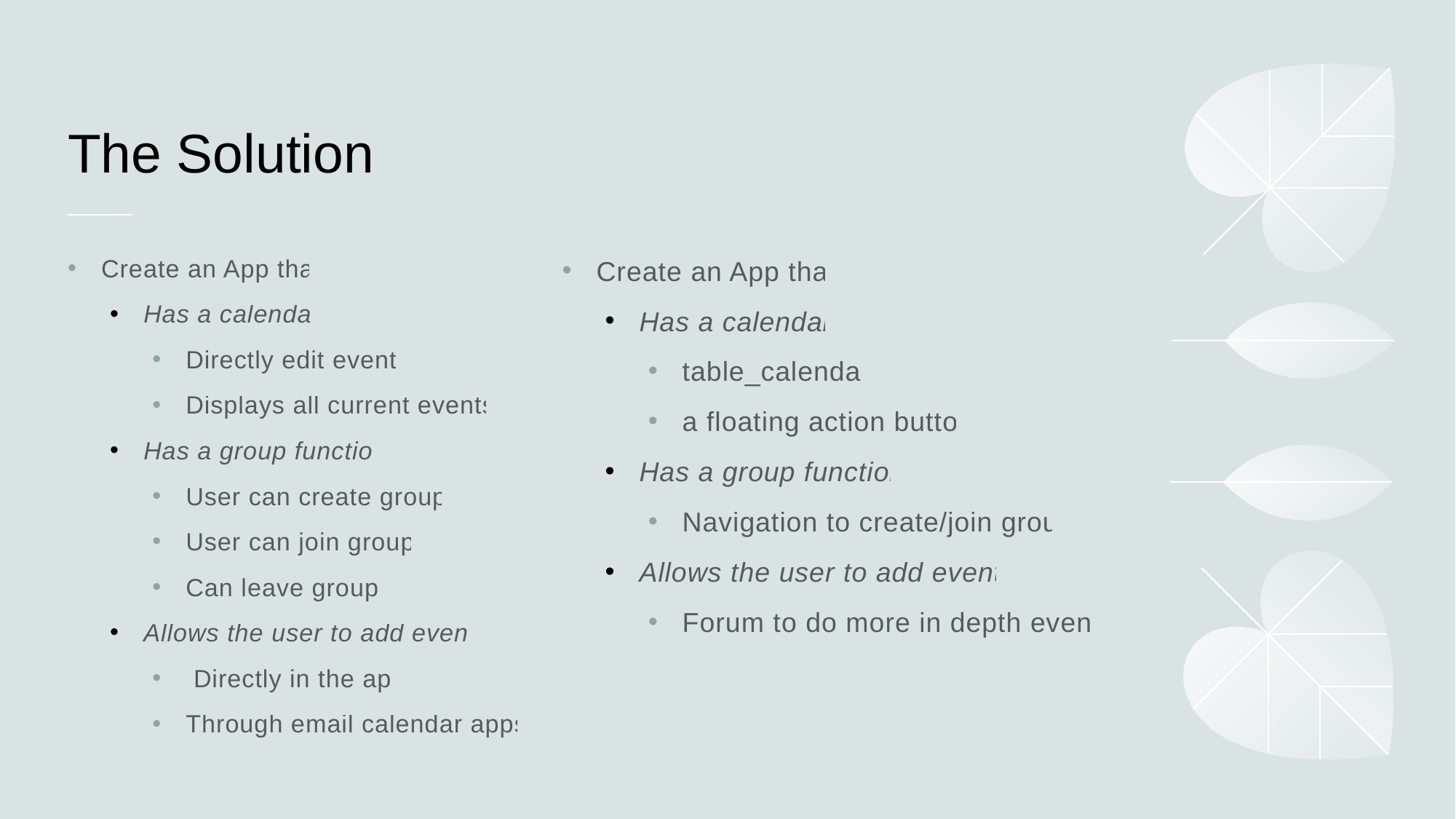

# The Solution
Create an App that
Has a calendar
Directly edit events
Displays all current events*
Has a group function
User can create group*
User can join group*
Can leave group*
Allows the user to add events
 Directly in the app
Through email calendar apps*

Create an App that
Has a calendar
table_calendar
a floating action button
Has a group function
Navigation to create/join group
Allows the user to add events
Forum to do more in depth events